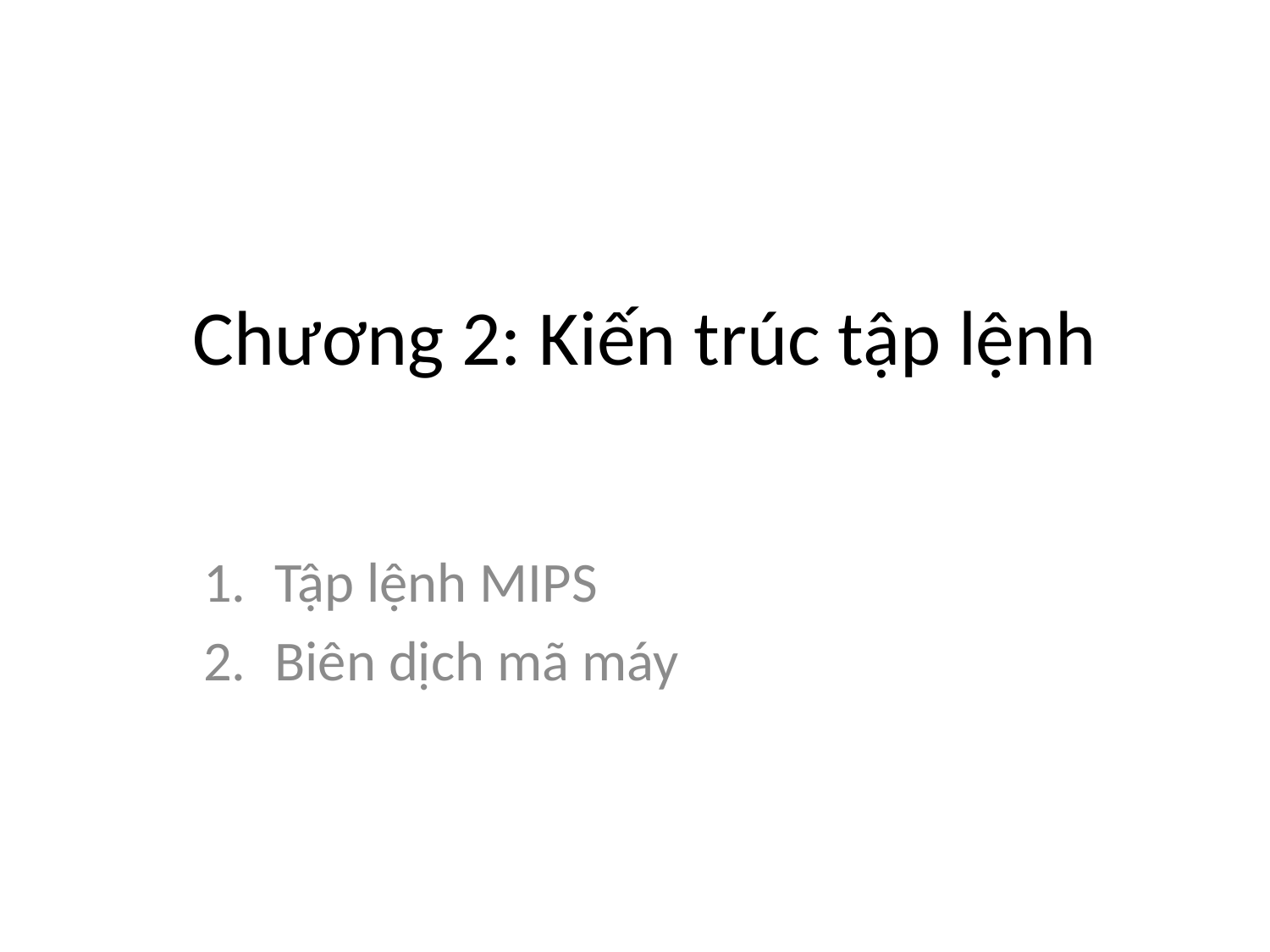

# Chương 2: Kiến trúc tập lệnh
Tập lệnh MIPS
Biên dịch mã máy